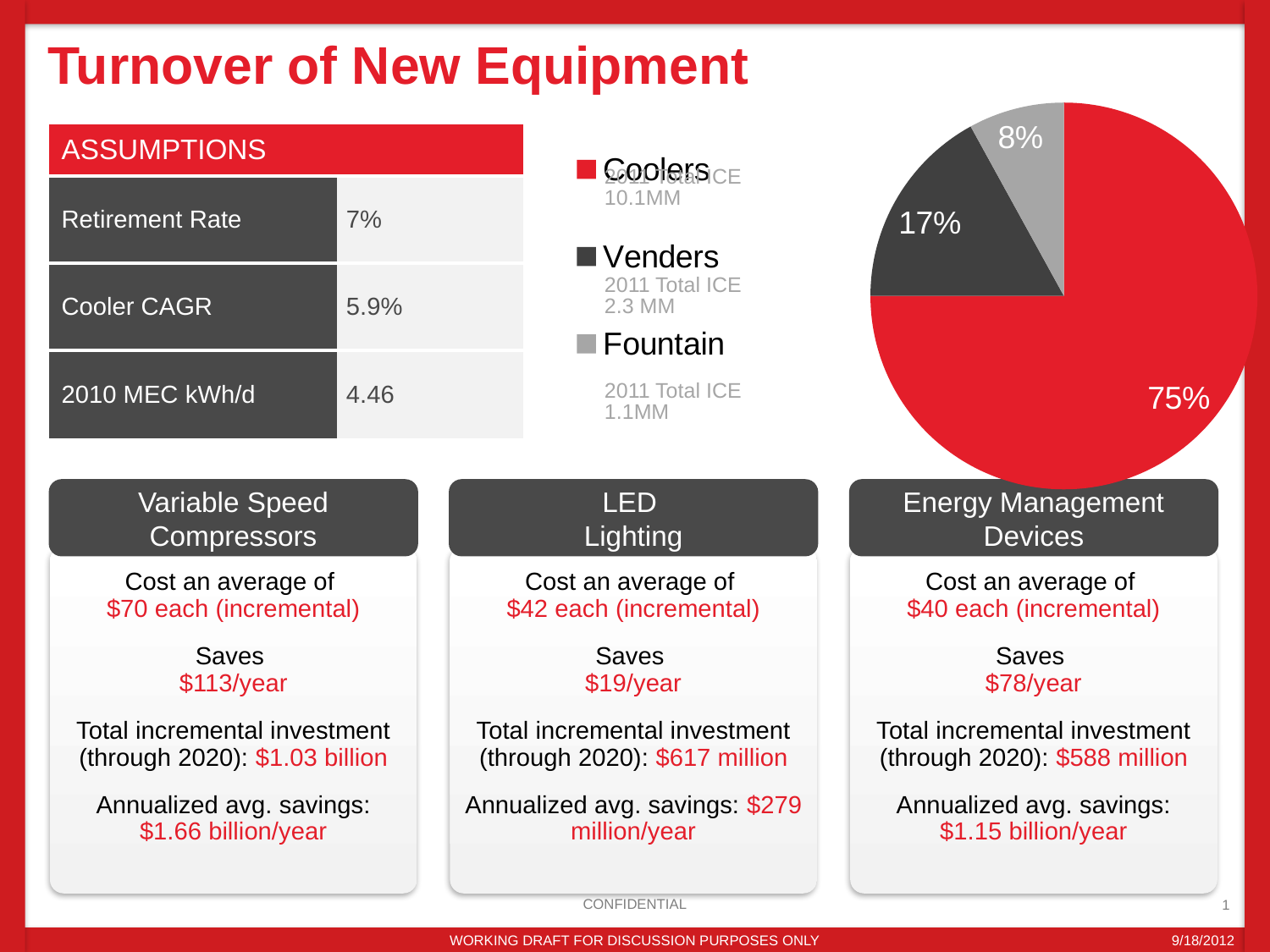

# Turnover of New Equipment

### Chart

| Category | Sales |
|---|---|
| Coolers | 0.75 |
| Venders | 0.17 |
| Fountain | 0.08 |
| ASSUMPTIONS |  |
| --- | --- |
| Retirement Rate | 7% |
| Cooler CAGR | 5.9% |
| 2010 MEC kWh/d | 4.46 |
2011 Total ICE 10.1MM
2011 Total ICE 2.3 MM
2011 Total ICE 1.1MM
Variable Speed Compressors
LED
Lighting
Energy Management Devices

|  |  |
| --- | --- |
| Retirement Rate |  |
| Cooler CAGR |  |
| 2010 MEC KWh/d |  |
Cost an average of
$70 each (incremental)
Saves
$113/year
Total incremental investment (through 2020): $1.03 billion
Annualized avg. savings:
$1.66 billion/year
Cost an average of
$42 each (incremental)
Saves
$19/year
Total incremental investment (through 2020): $617 million
Annualized avg. savings: $279 million/year
Cost an average of
$40 each (incremental)
Saves
$78/year
Total incremental investment (through 2020): $588 million
Annualized avg. savings: $1.15 billion/year